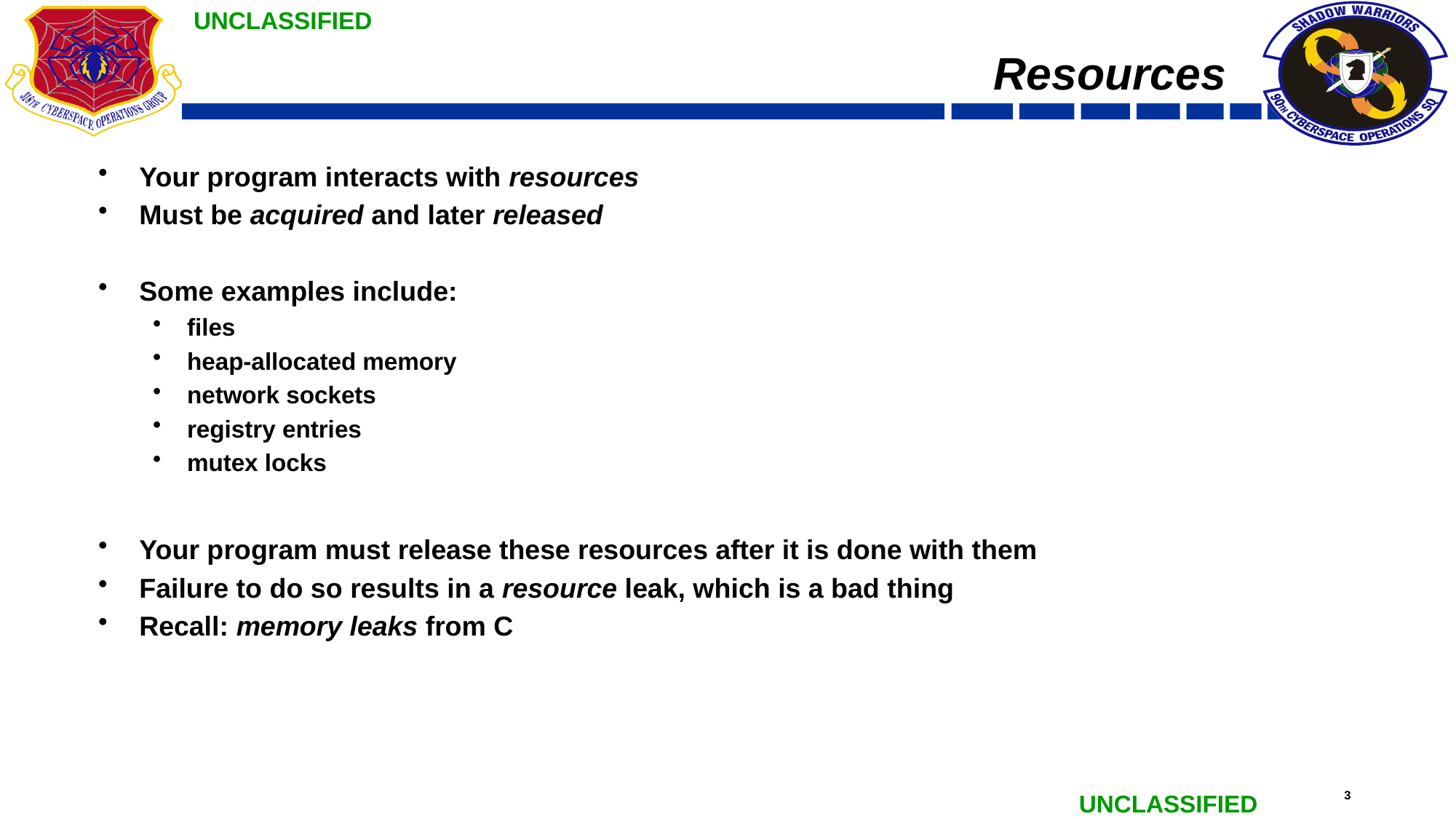

# Resources
Your program interacts with resources
Must be acquired and later released

Some examples include:
files
heap-allocated memory
network sockets
registry entries
mutex locks

Your program must release these resources after it is done with them
Failure to do so results in a resource leak, which is a bad thing
Recall: memory leaks from C